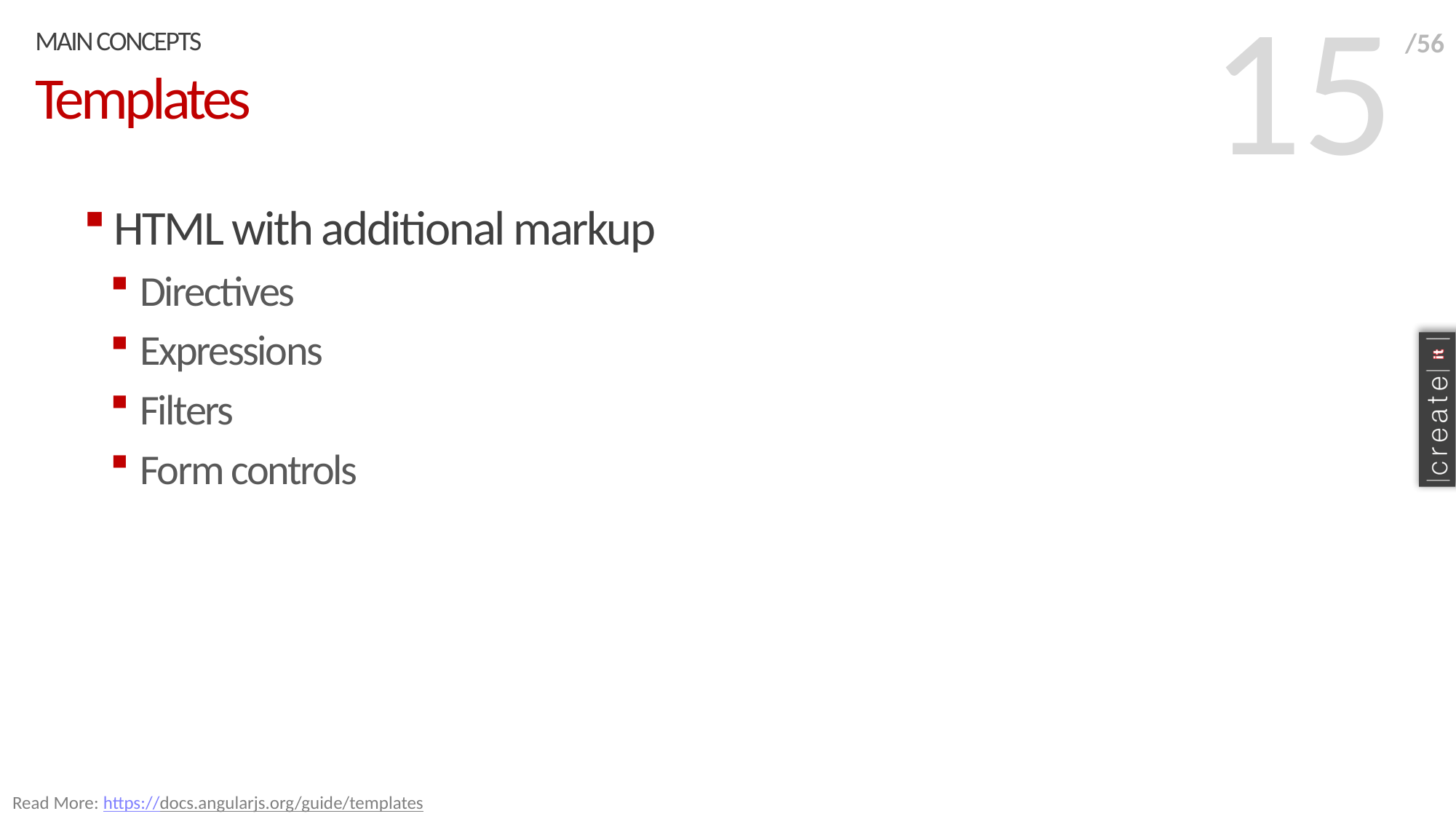

15
Main concepts
/56
# Templates
HTML with additional markup
Directives
Expressions
Filters
Form controls
Read More: https://docs.angularjs.org/guide/templates